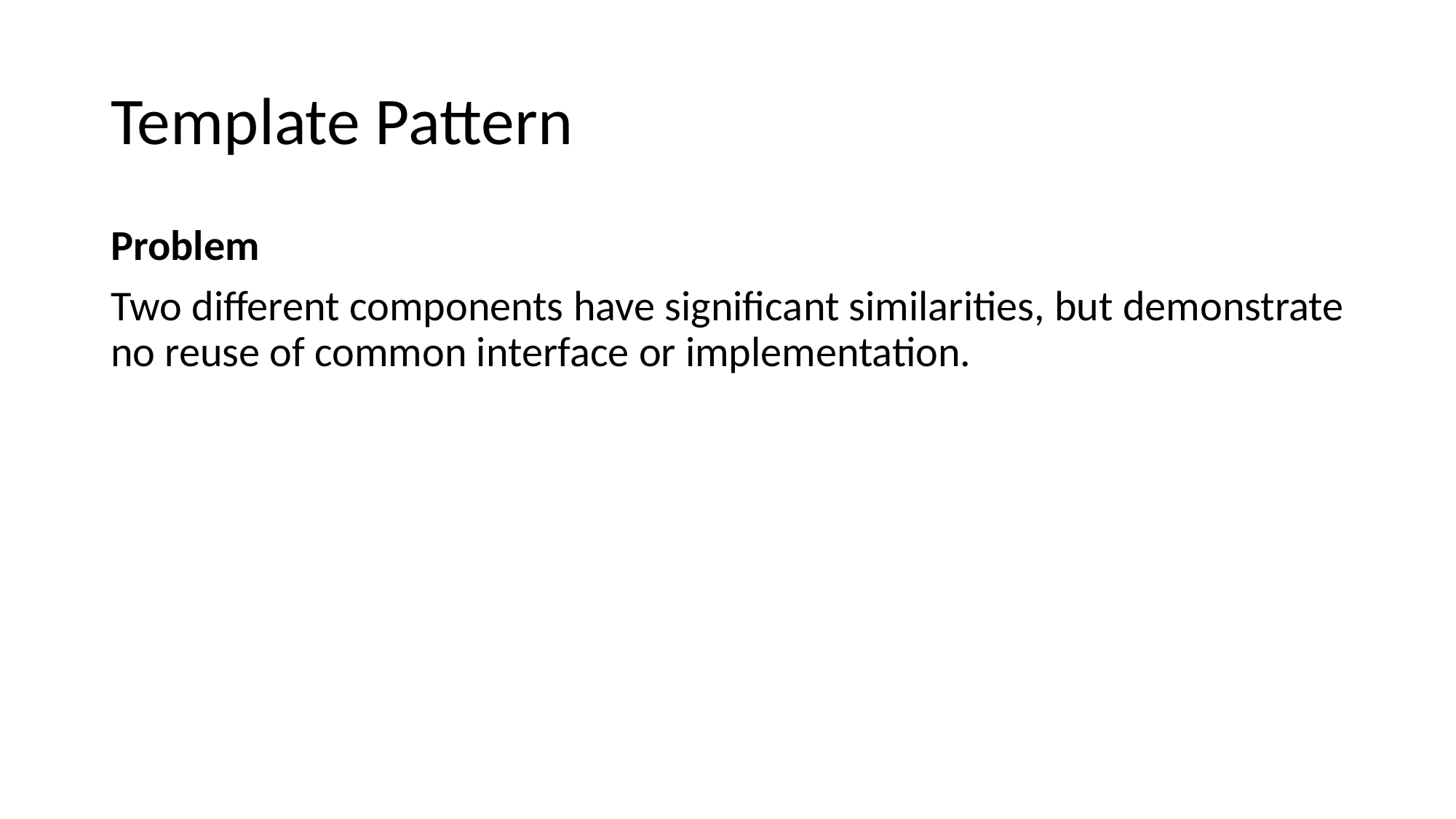

# Template Pattern
Problem
Two different components have significant similarities, but demonstrate no reuse of common interface or implementation.